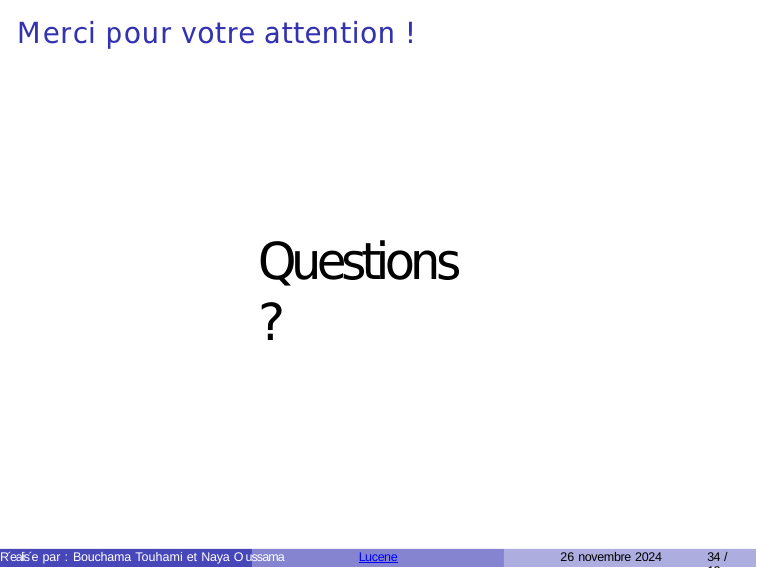

Merci pour votre attention !
# Questions ?

R´ealis´e par : Bouchama Touhami et Naya O
Lucene
26 novembre 2024
34 / 12
ussama